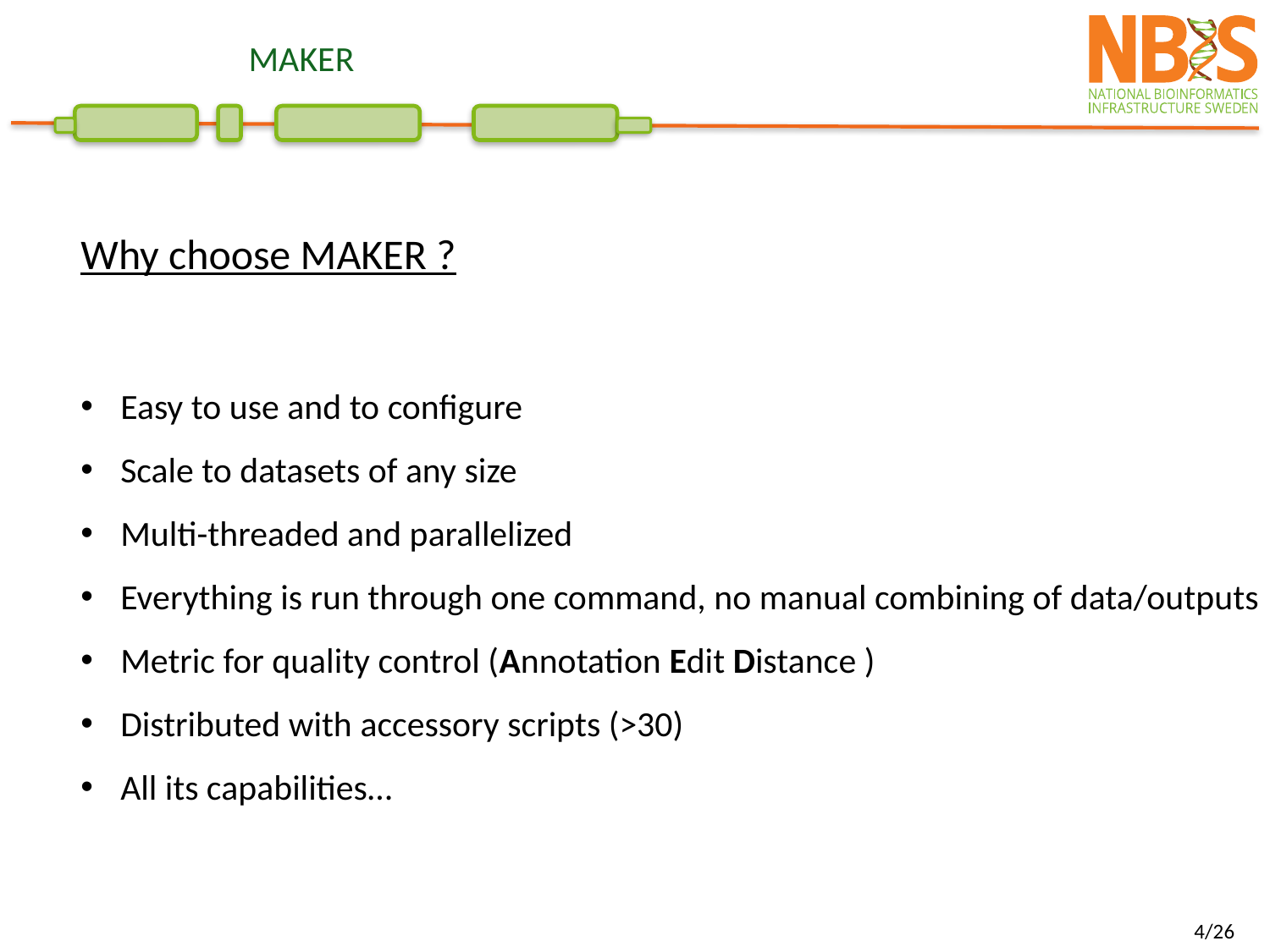

# MAKER
Why choose MAKER ?

Easy to use and to configure
Scale to datasets of any size
Multi-threaded and parallelized
Everything is run through one command, no manual combining of data/outputs
Metric for quality control (Annotation Edit Distance )
Distributed with accessory scripts (>30)
All its capabilities…

4/26